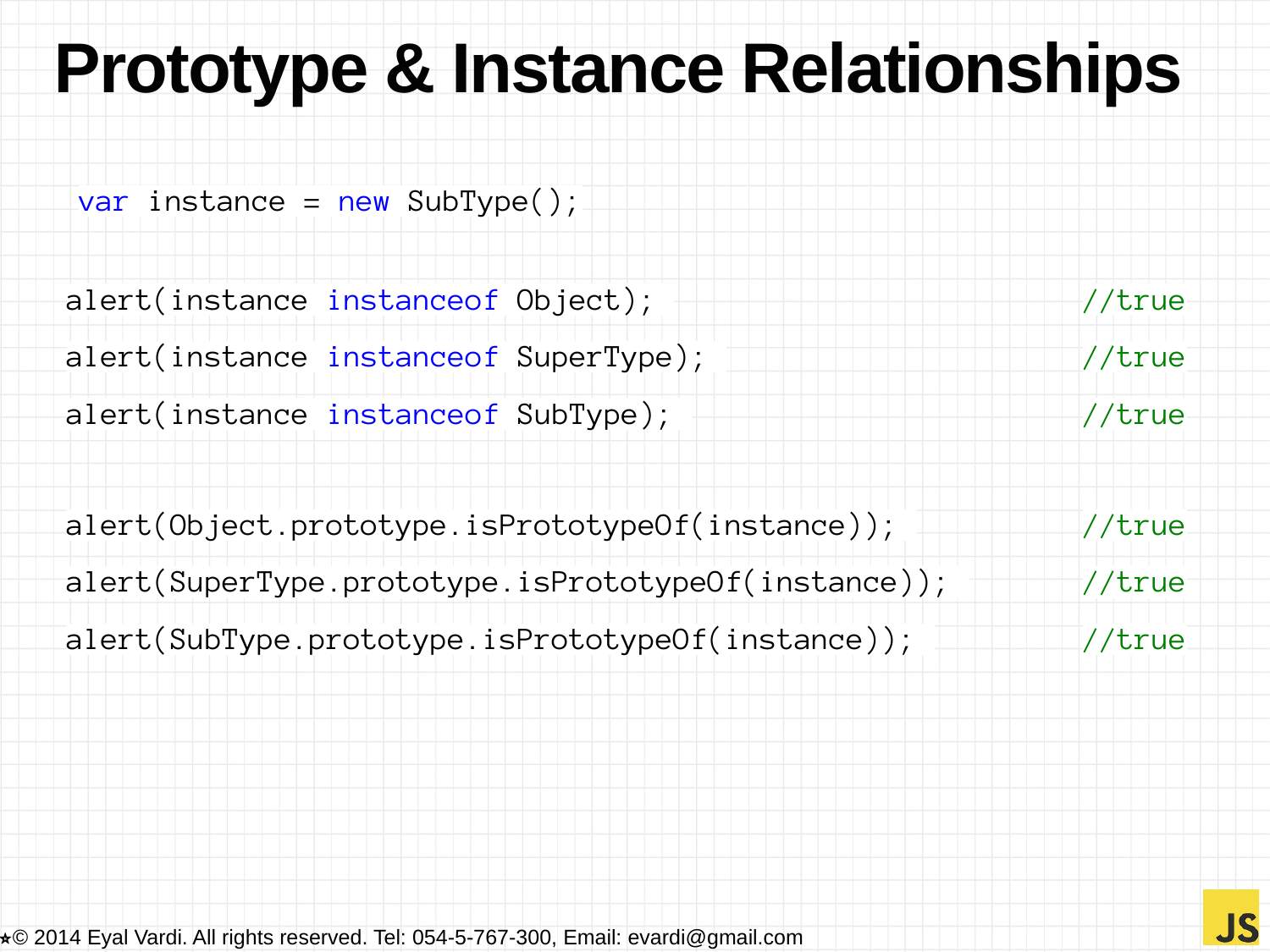

# Prototype & Instance Relationships
var instance = new SubType();
alert(instance instanceof Object); 				//true
alert(instance instanceof SuperType); 			//true
alert(instance instanceof SubType); 				//true
alert(Object.prototype.isPrototypeOf(instance)); 		//true
alert(SuperType.prototype.isPrototypeOf(instance)); 	//true
alert(SubType.prototype.isPrototypeOf(instance)); 		//true